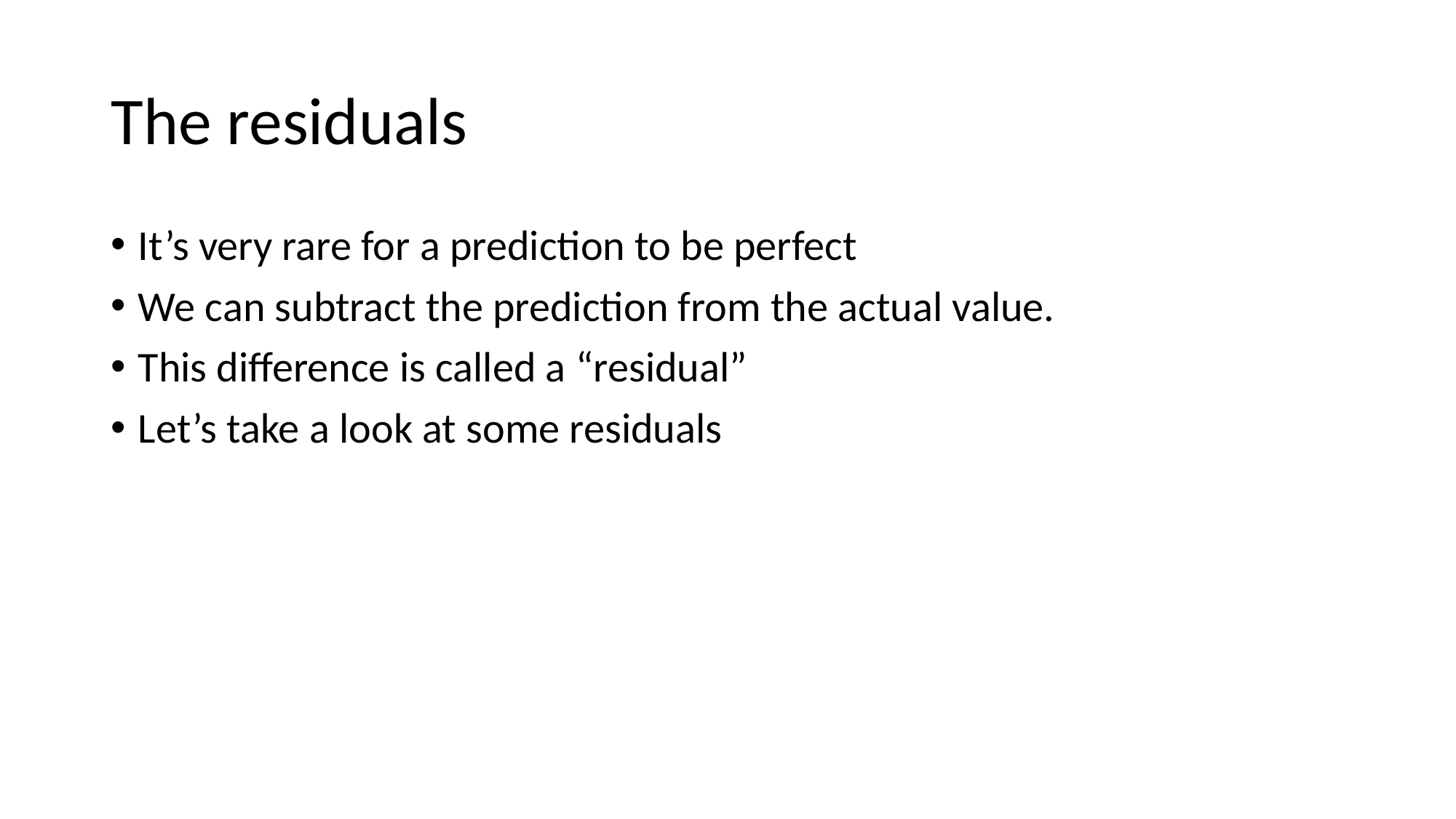

# The residuals
It’s very rare for a prediction to be perfect
We can subtract the prediction from the actual value.
This difference is called a “residual”
Let’s take a look at some residuals